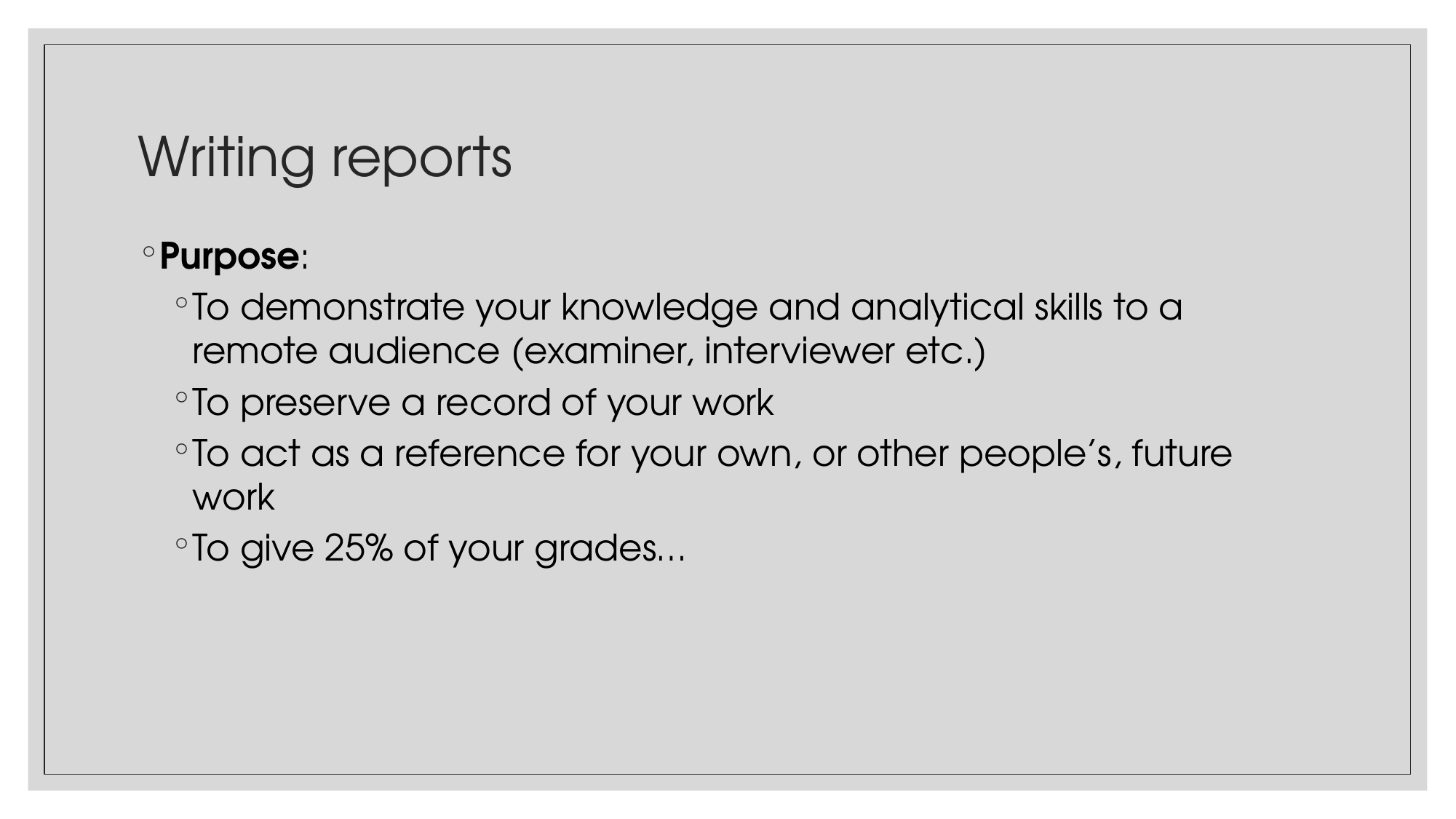

# Writing reports
Purpose:
To demonstrate your knowledge and analytical skills to a remote audience (examiner, interviewer etc.)
To preserve a record of your work
To act as a reference for your own, or other people’s, future work
To give 25% of your grades…